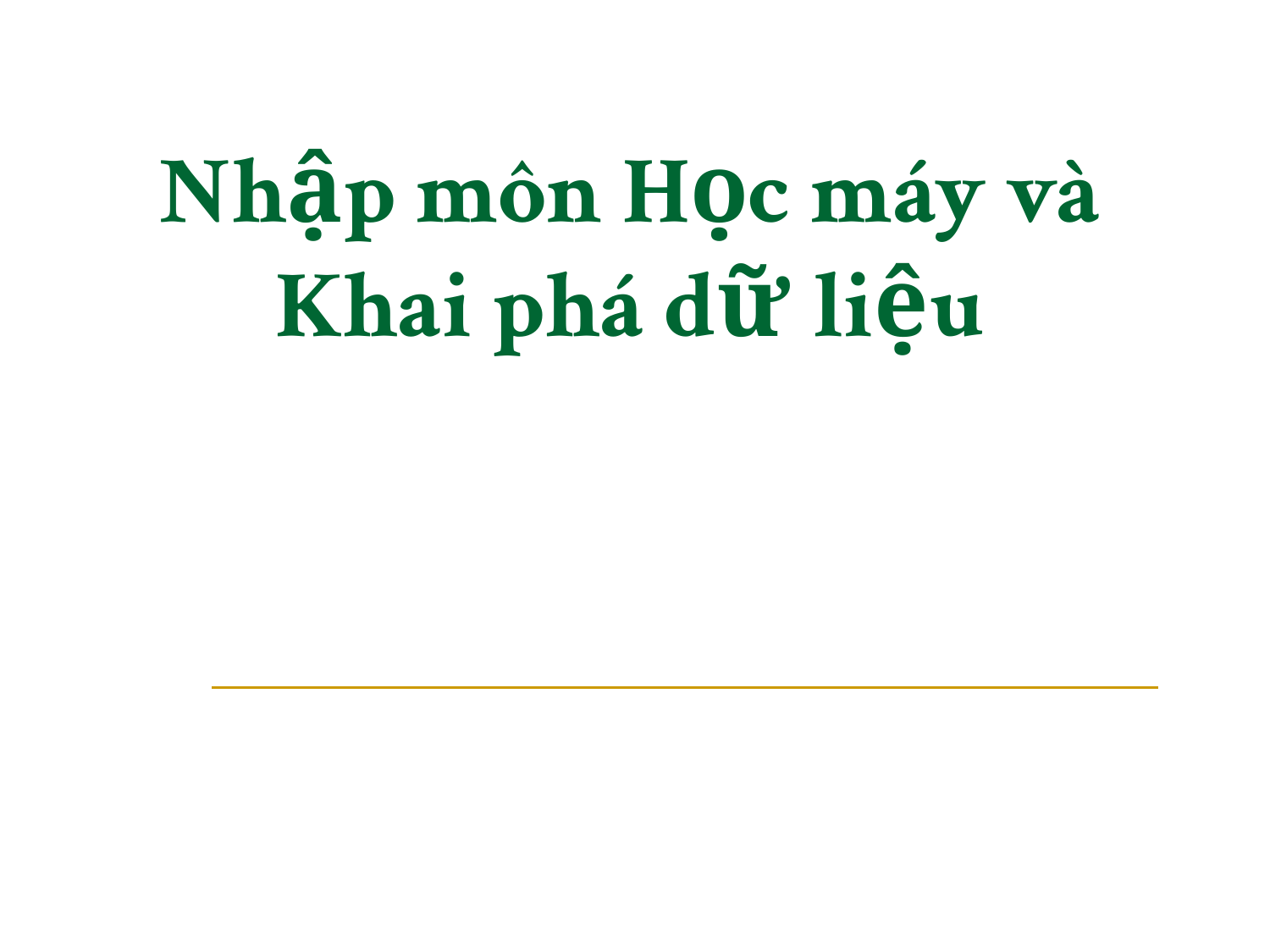

# Nhập môn Học máy và Khai phá dữ liệu